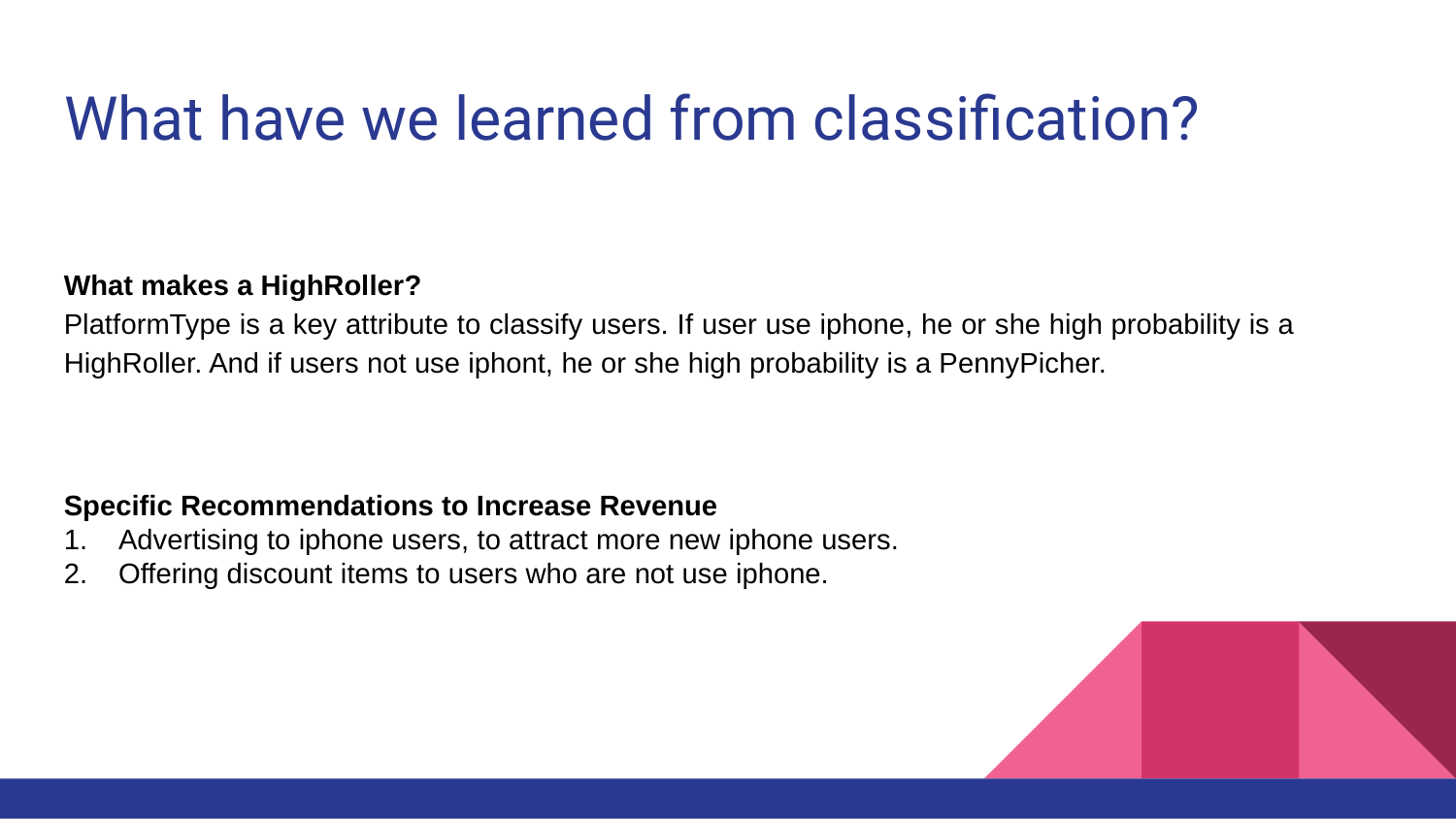

# What have we learned from classification?
What makes a HighRoller?
PlatformType is a key attribute to classify users. If user use iphone, he or she high probability is a HighRoller. And if users not use iphont, he or she high probability is a PennyPicher.
Specific Recommendations to Increase Revenue
Advertising to iphone users, to attract more new iphone users.
Offering discount items to users who are not use iphone.